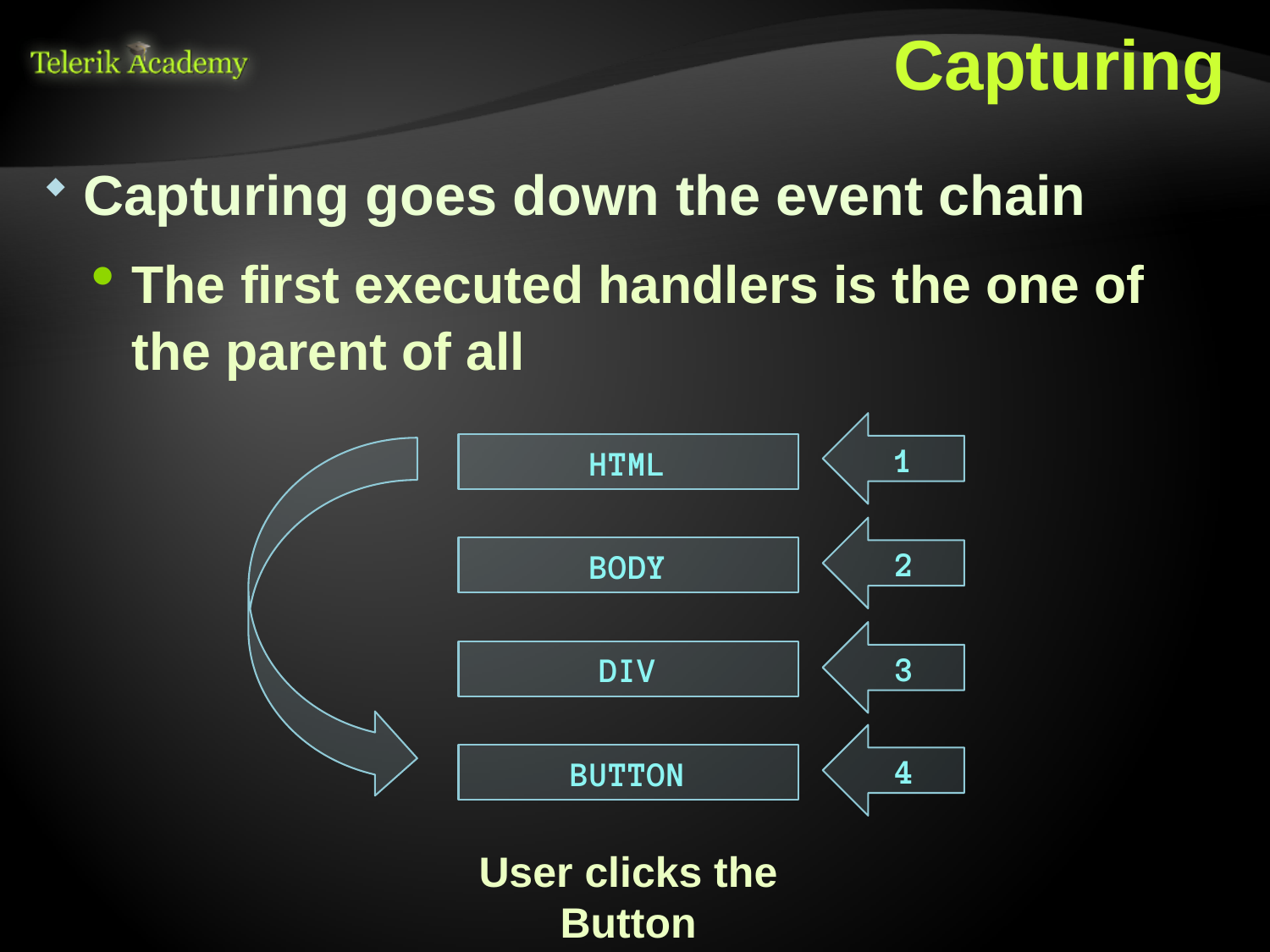

# Capturing
Capturing goes down the event chain
The first executed handlers is the one of the parent of all
1
HTML

2
BODY
3
DIV
4
BUTTON
User clicks the Button